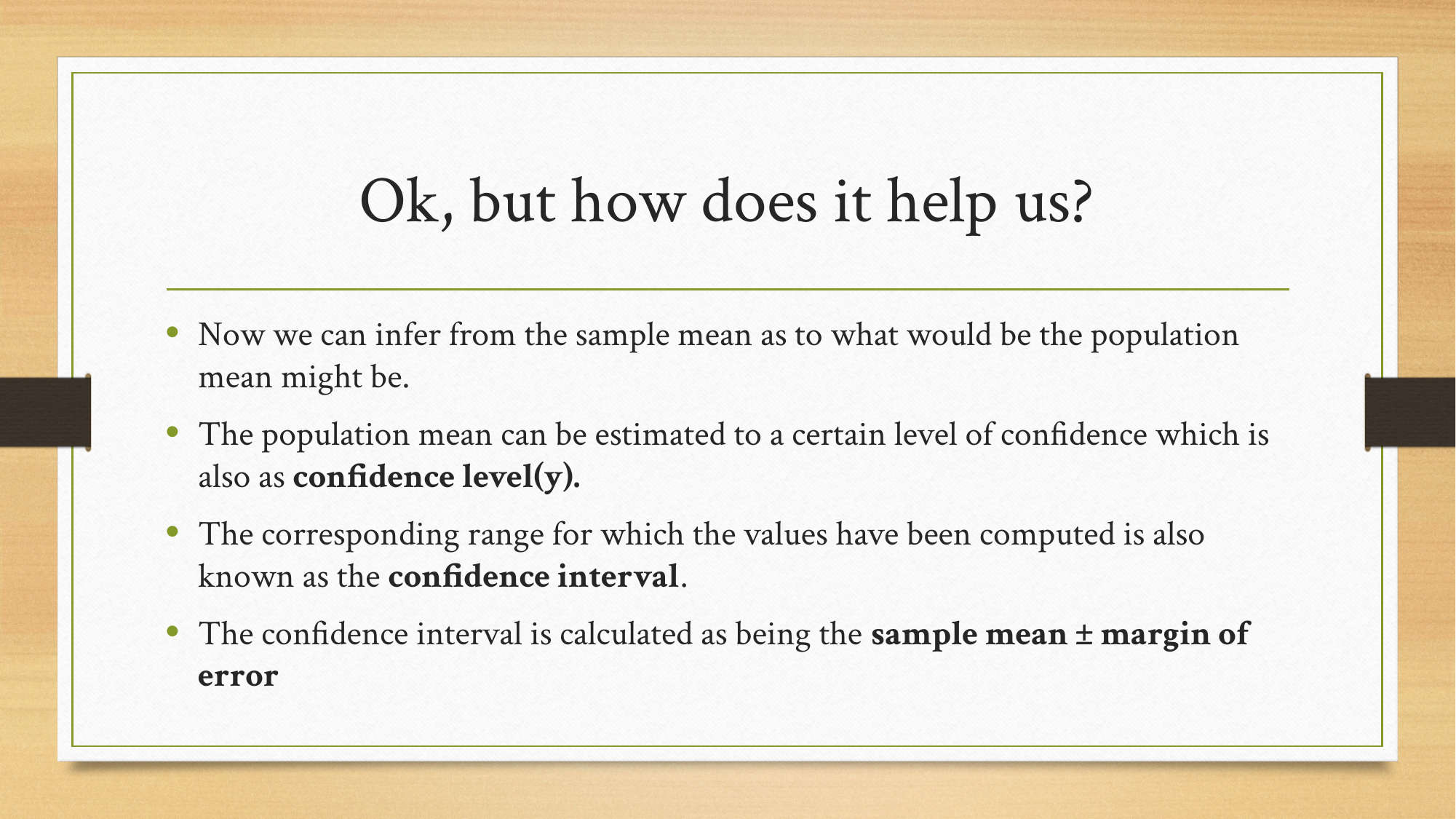

# Ok, but how does it help us?
Now we can infer from the sample mean as to what would be the population mean might be.
The population mean can be estimated to a certain level of confidence which is also as confidence level(y).
The corresponding range for which the values have been computed is also known as the confidence interval.
The confidence interval is calculated as being the sample mean ± margin of error